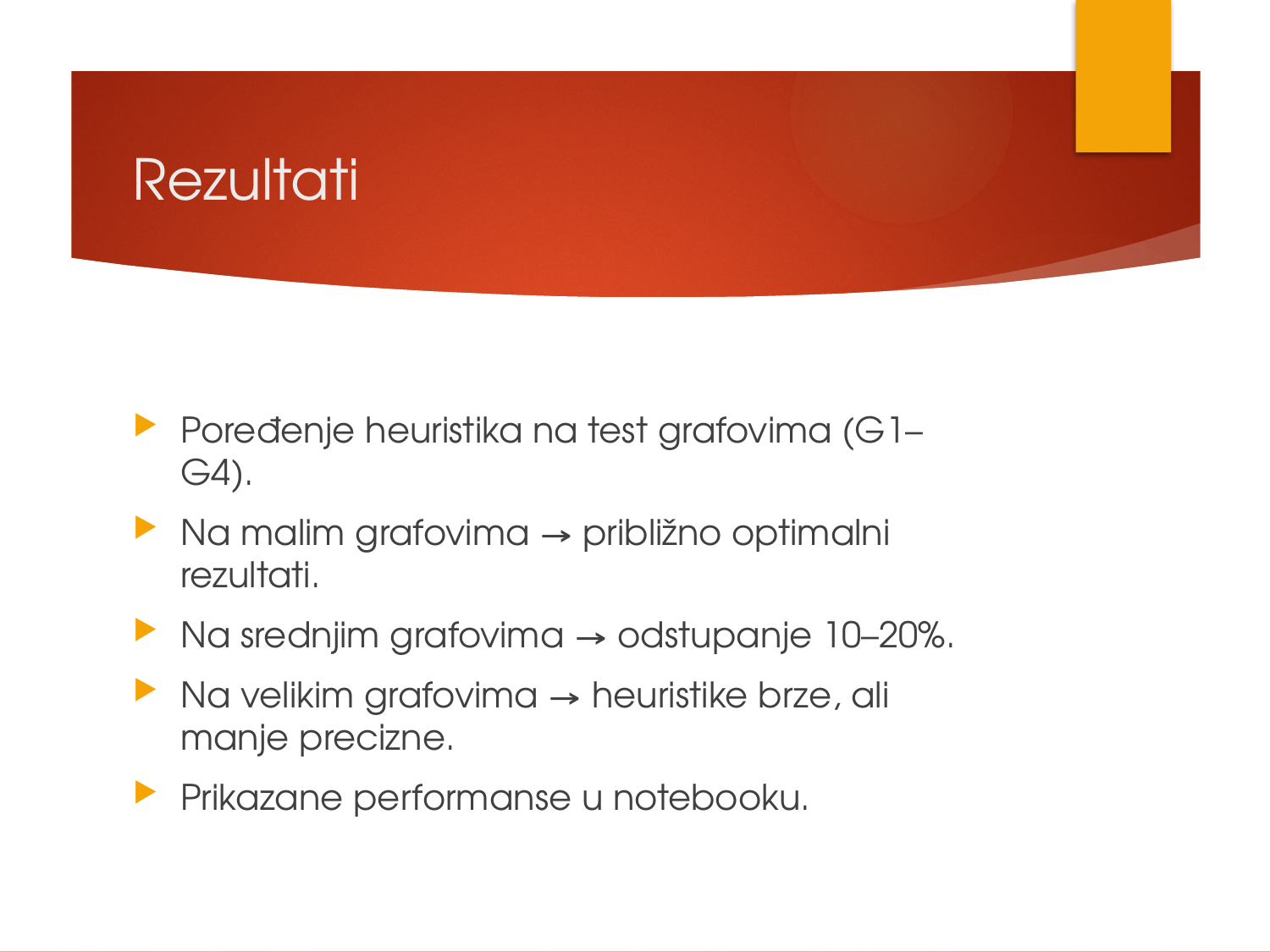

# Rezultati

Poređenje heuristika na test grafovima (G1–G4).
Na malim grafovima → približno optimalni rezultati.
Na srednjim grafovima → odstupanje 10–20%.
Na velikim grafovima → heuristike brze, ali manje precizne.
Prikazane performanse u notebooku.